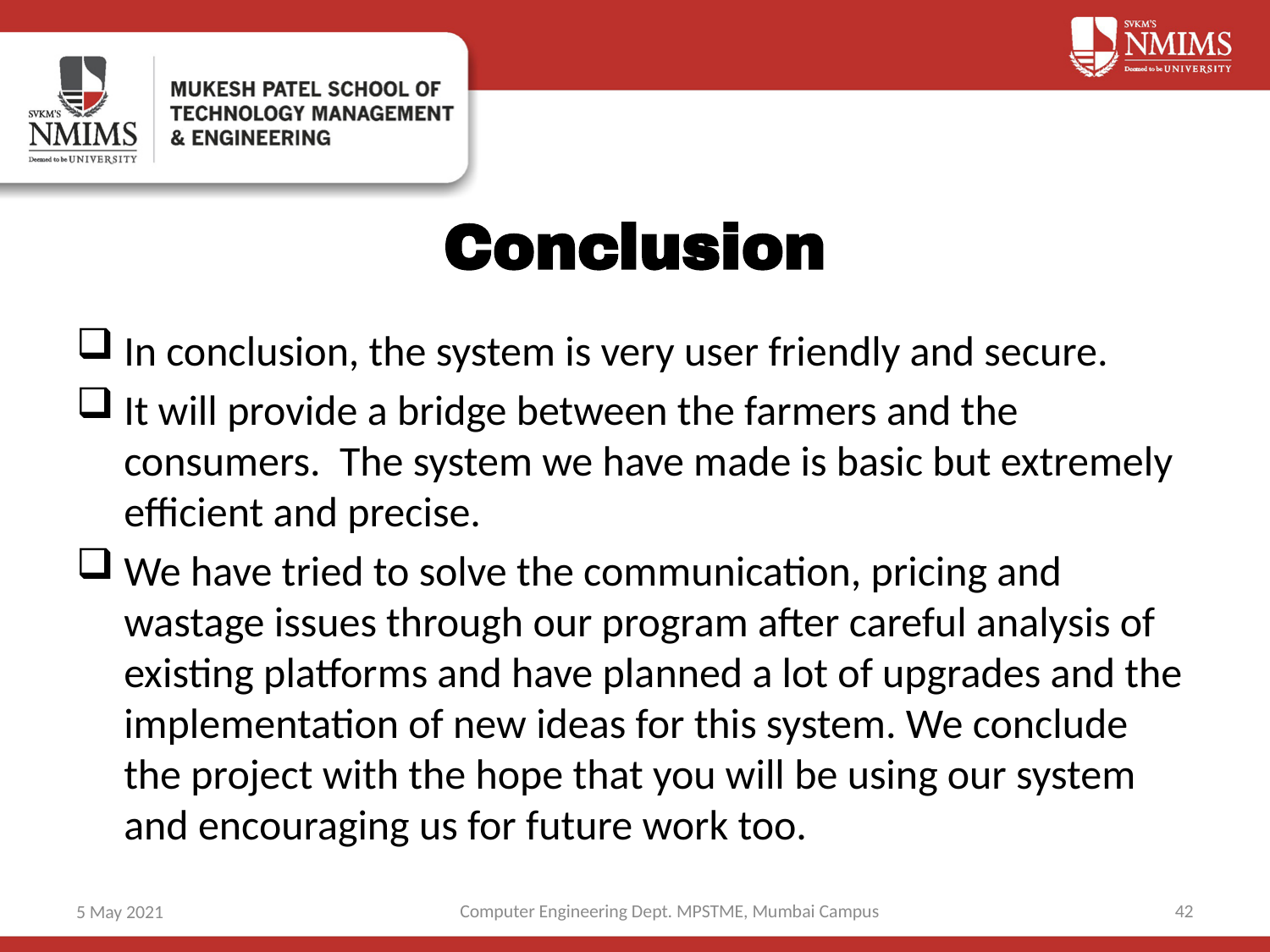

# Conclusion
In conclusion, the system is very user friendly and secure.
It will provide a bridge between the farmers and the consumers.  The system we have made is basic but extremely efficient and precise.
We have tried to solve the communication, pricing and wastage issues through our program after careful analysis of existing platforms and have planned a lot of upgrades and the implementation of new ideas for this system. We conclude the project with the hope that you will be using our system and encouraging us for future work too.

Computer Engineering Dept. MPSTME, Mumbai Campus
42
5 May 2021